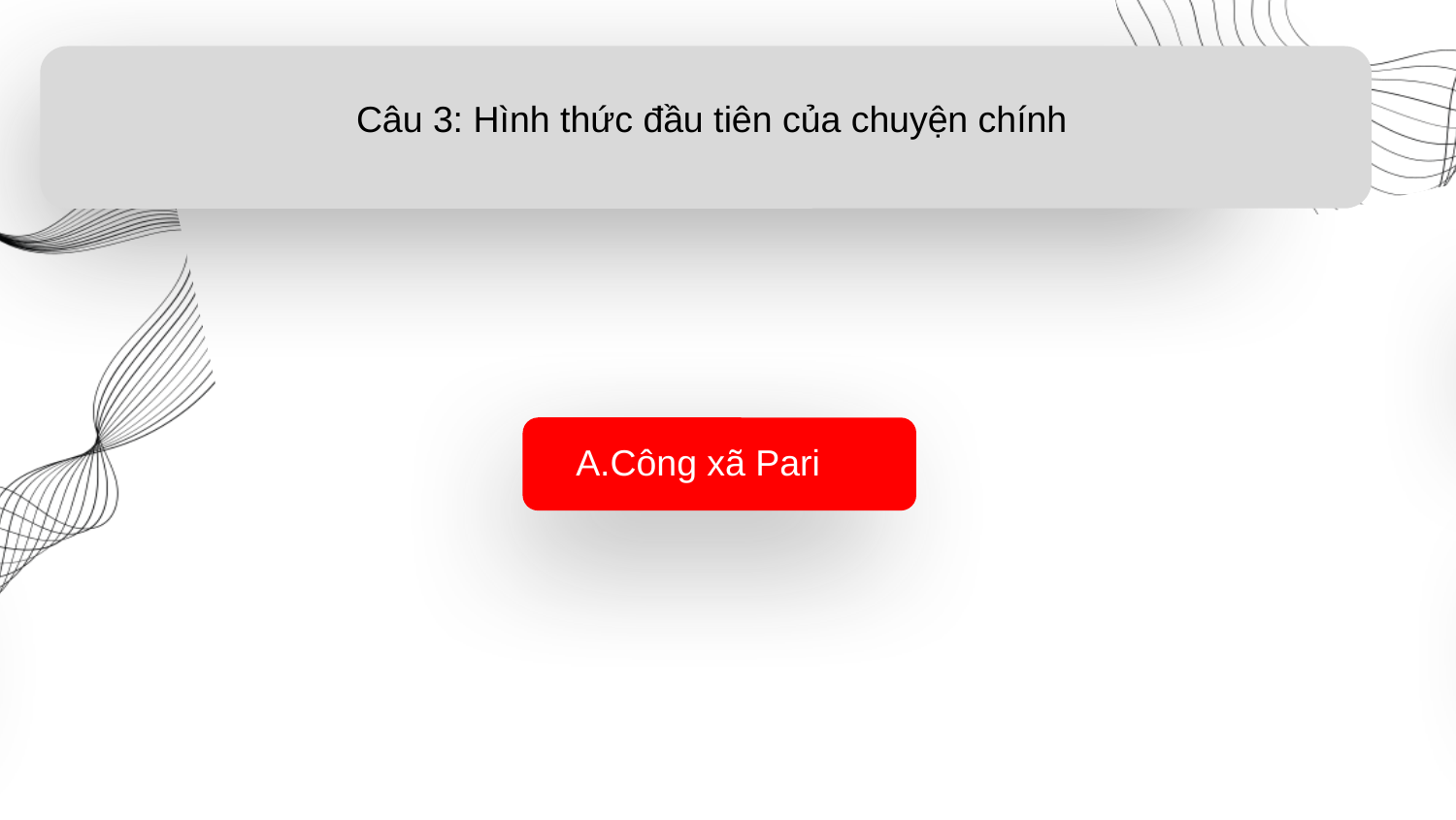

Nhiệm vụ của thời kỳ quá độ lên CNXH ở Việt Nam

Câu 3: Hình thức đầu tiên của chuyện chính

B. Nhà nước dân chủ nhân dân

Những thuận và khó khăn của Việt Nam

A.Công xã Pari

 D.  Nhà nước xã hội chủ nghĩa chủ nghĩa

 C.Nhà nước Xô viết